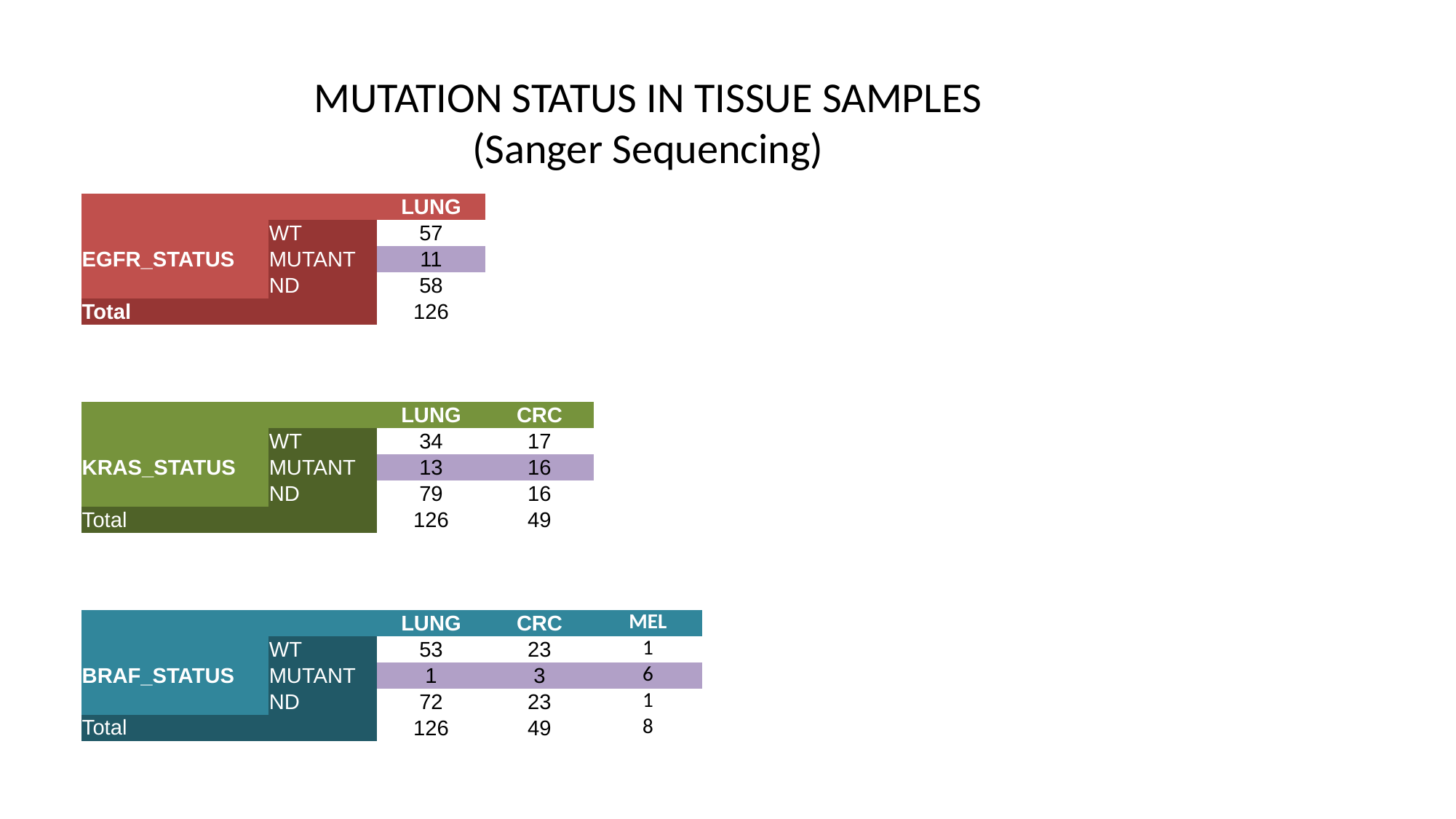

MUTATION STATUS IN TISSUE SAMPLES
(Sanger Sequencing)
|  |  | LUNG |  |  |
| --- | --- | --- | --- | --- |
| EGFR\_STATUS | WT | 57 |  |  |
|  | MUTANT | 11 |  |  |
|  | ND | 58 |  |  |
| Total |  | 126 |  |  |
|  |  |  |  |  |
|  |  |  |  |  |
|  |  |  |  |  |
|  |  | LUNG | CRC |  |
| KRAS\_STATUS | WT | 34 | 17 |  |
|  | MUTANT | 13 | 16 |  |
|  | ND | 79 | 16 |  |
| Total |  | 126 | 49 |  |
|  |  |  |  |  |
|  |  |  |  |  |
|  |  |  |  |  |
|  |  | LUNG | CRC | MEL |
| BRAF\_STATUS | WT | 53 | 23 | 1 |
|  | MUTANT | 1 | 3 | 6 |
|  | ND | 72 | 23 | 1 |
| Total |  | 126 | 49 | 8 |